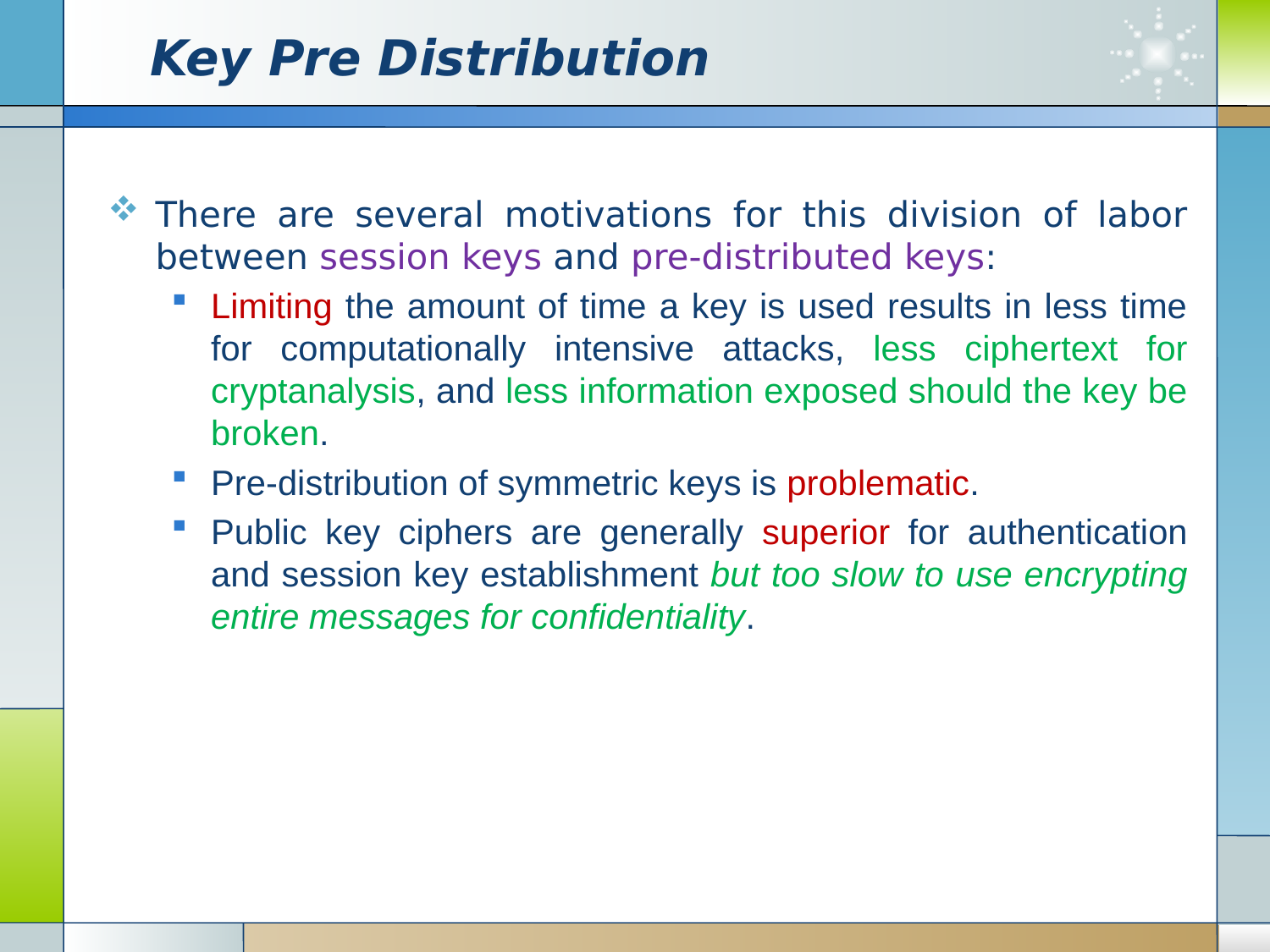

# Key Pre Distribution

There are several motivations for this division of labor between session keys and pre-distributed keys:
Limiting the amount of time a key is used results in less time for computationally intensive attacks, less ciphertext for cryptanalysis, and less information exposed should the key be broken.
Pre-distribution of symmetric keys is problematic.
Public key ciphers are generally superior for authentication and session key establishment but too slow to use encrypting entire messages for confidentiality.